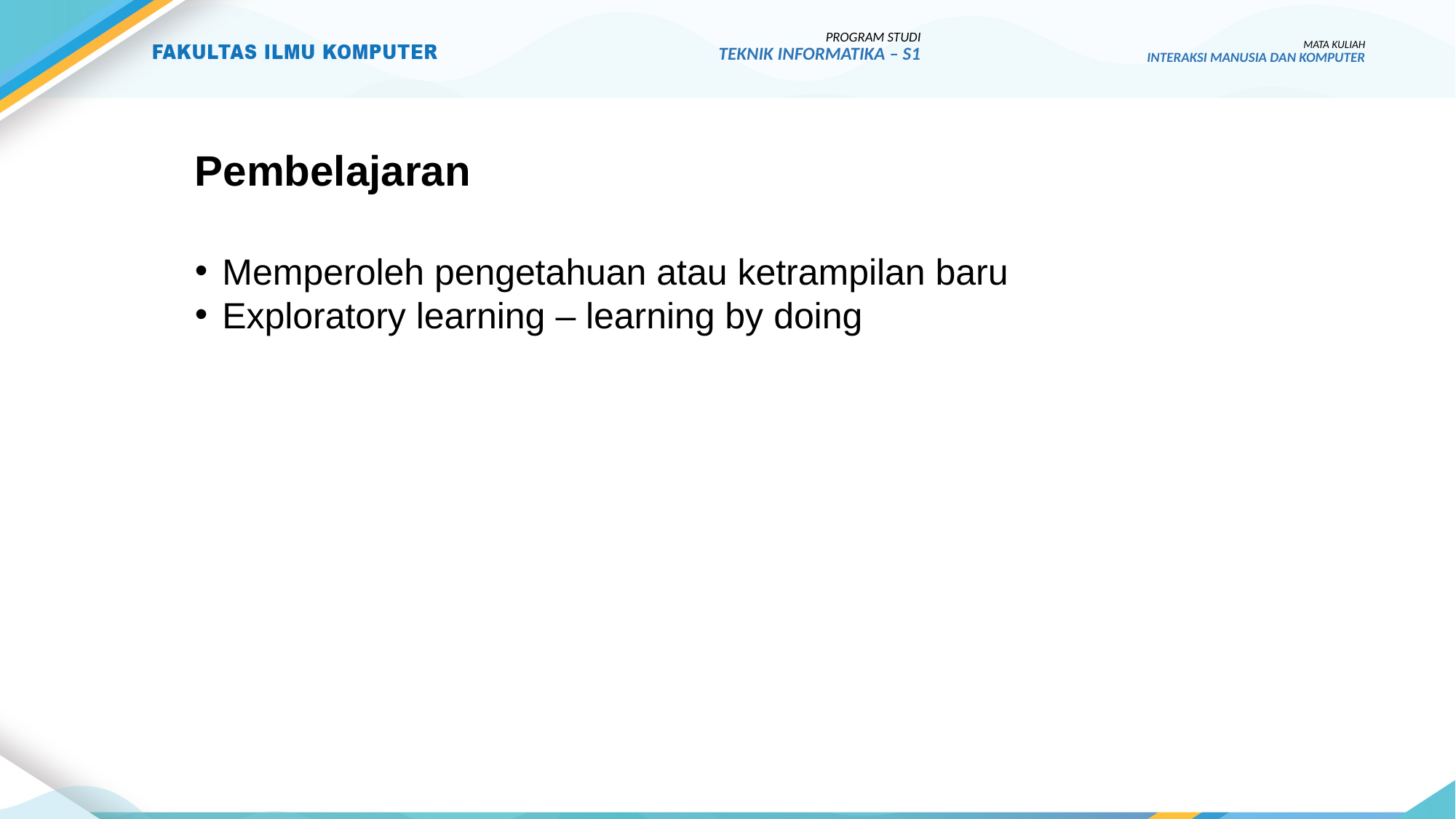

PROGRAM STUDI
TEKNIK INFORMATIKA – S1
MATA KULIAH
INTERAKSI MANUSIA DAN KOMPUTER
# Pembelajaran
Memperoleh pengetahuan atau ketrampilan baru
Exploratory learning – learning by doing